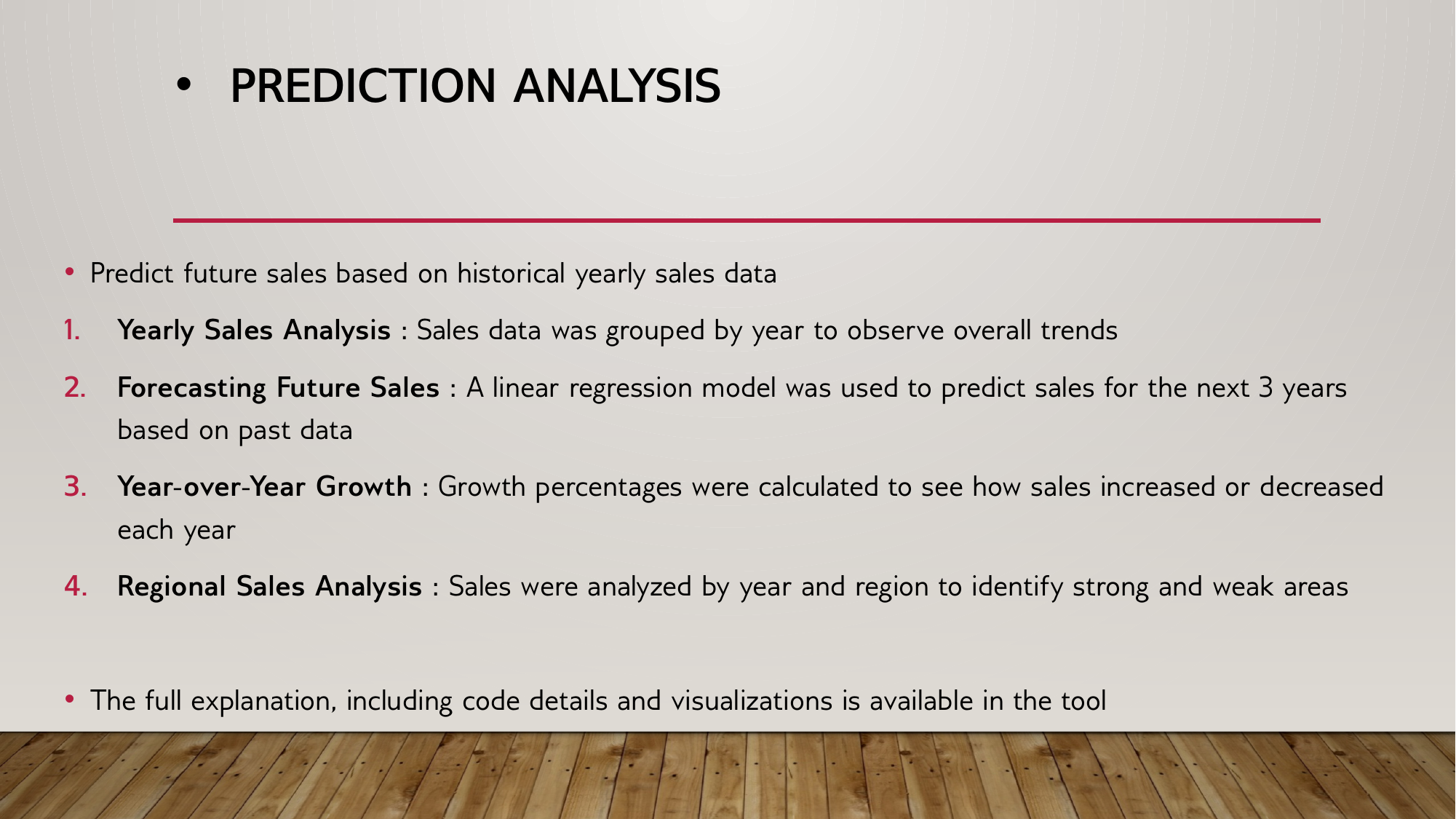

# PREDICTION ANALYSIS
Predict future sales based on historical yearly sales data
Yearly Sales Analysis : Sales data was grouped by year to observe overall trends
Forecasting Future Sales : A linear regression model was used to predict sales for the next 3 years based on past data
Year-over-Year Growth : Growth percentages were calculated to see how sales increased or decreased each year
Regional Sales Analysis : Sales were analyzed by year and region to identify strong and weak areas

The full explanation, including code details and visualizations is available in the tool